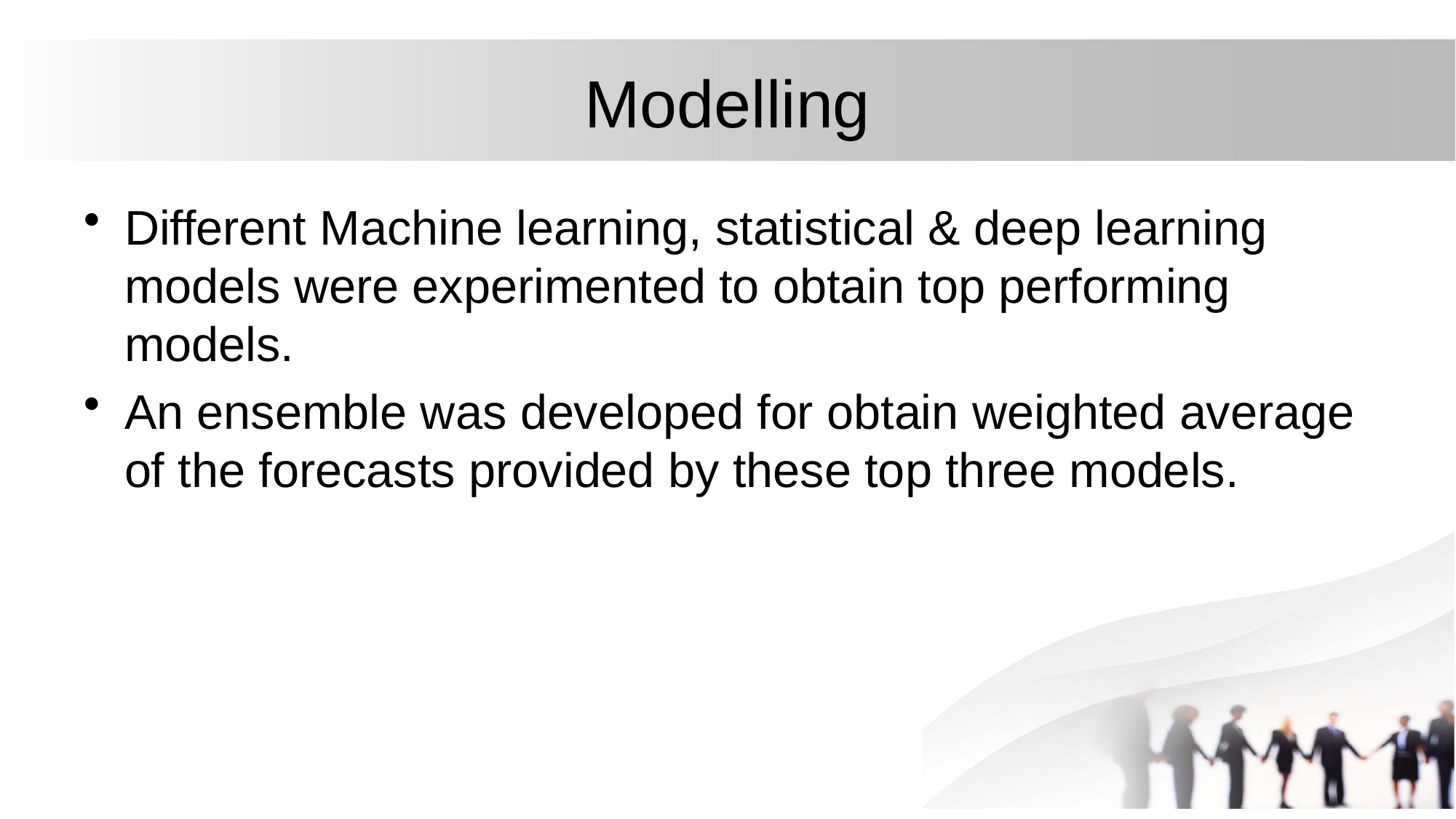

# Modelling
Different Machine learning, statistical & deep learning models were experimented to obtain top performing models.
An ensemble was developed for obtain weighted average of the forecasts provided by these top three models.